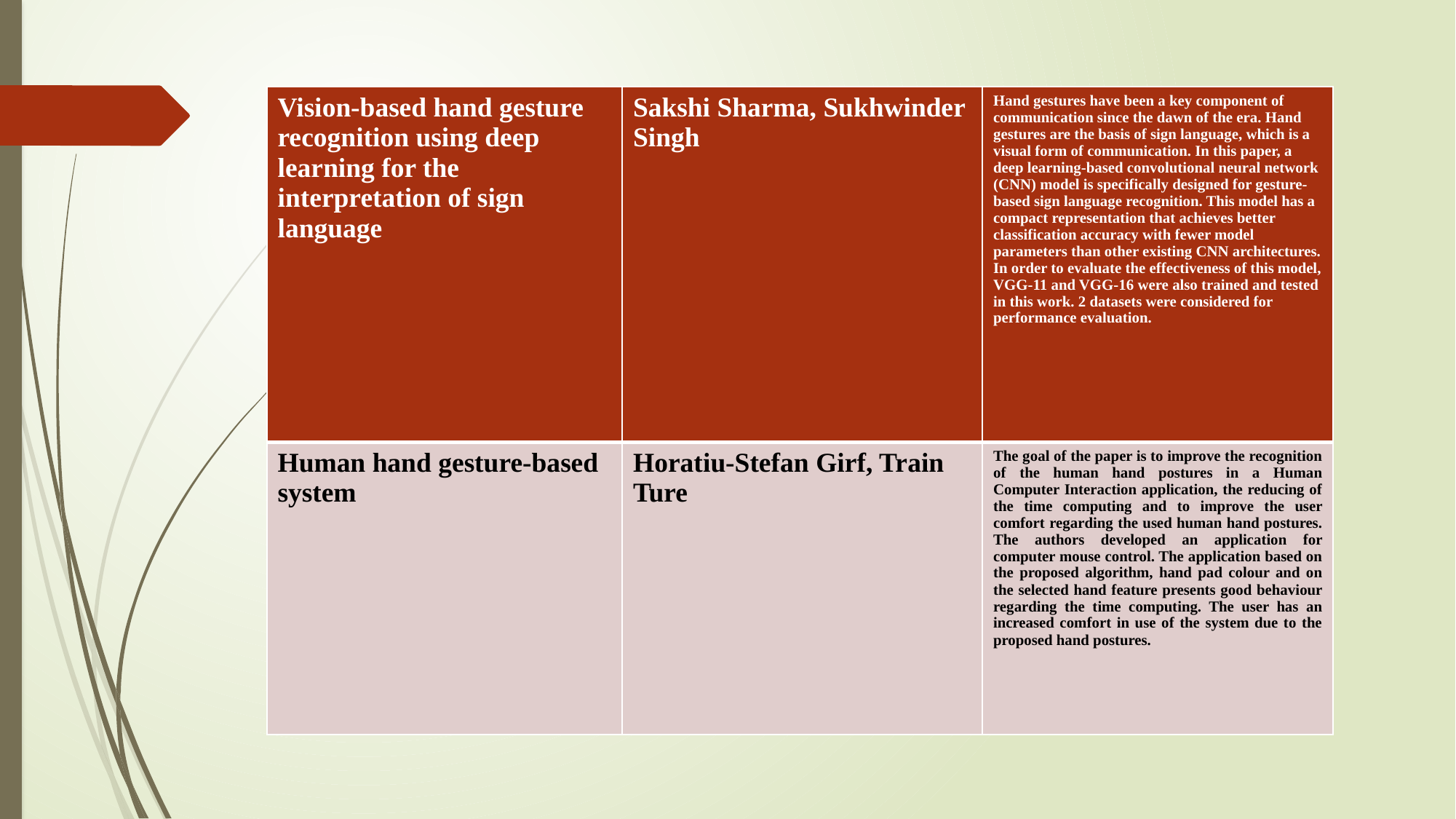

| Vision-based hand gesture recognition using deep learning for the interpretation of sign language | Sakshi Sharma, Sukhwinder Singh | Hand gestures have been a key component of communication since the dawn of the era. Hand gestures are the basis of sign language, which is a visual form of communication. In this paper, a deep learning-based convolutional neural network (CNN) model is specifically designed for gesture-based sign language recognition. This model has a compact representation that achieves better classification accuracy with fewer model parameters than other existing CNN architectures. In order to evaluate the effectiveness of this model, VGG-11 and VGG-16 were also trained and tested in this work. 2 datasets were considered for performance evaluation. |
| --- | --- | --- |
| Human hand gesture-based system | Horatiu-Stefan Girf, Train Ture | The goal of the paper is to improve the recognition of the human hand postures in a Human Computer Interaction application, the reducing of the time computing and to improve the user comfort regarding the used human hand postures. The authors developed an application for computer mouse control. The application based on the proposed algorithm, hand pad colour and on the selected hand feature presents good behaviour regarding the time computing. The user has an increased comfort in use of the system due to the proposed hand postures. |